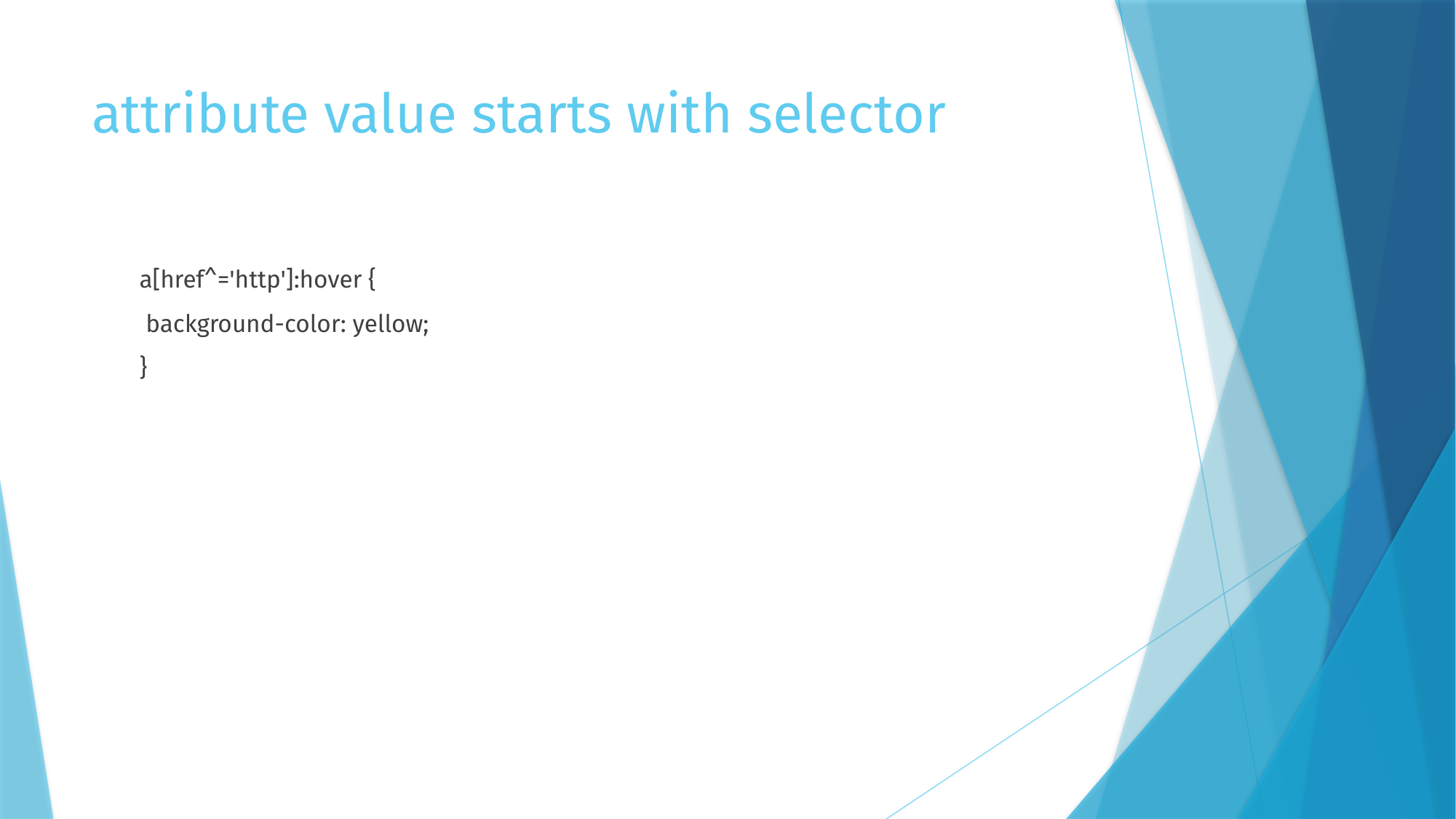

# attribute value starts with selector
a[href^='http']:hover {
 background-color: yellow;
}